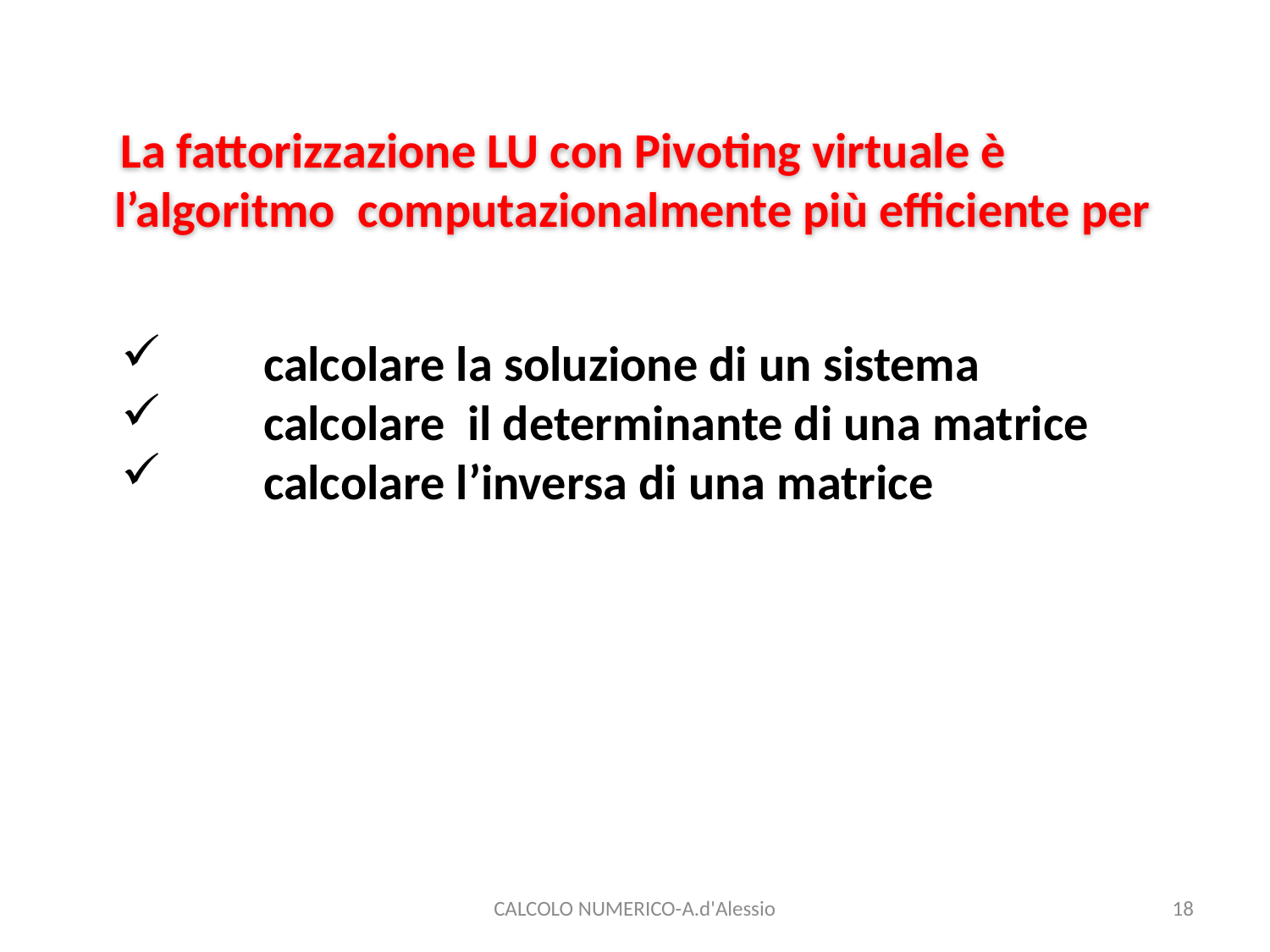

La fattorizzazione LU con Pivoting virtuale è
  l’algoritmo  computazionalmente più efficiente per

         calcolare la soluzione di un sistema
         calcolare  il determinante di una matrice
         calcolare l’inversa di una matrice

CALCOLO NUMERICO-A.d'Alessio
18